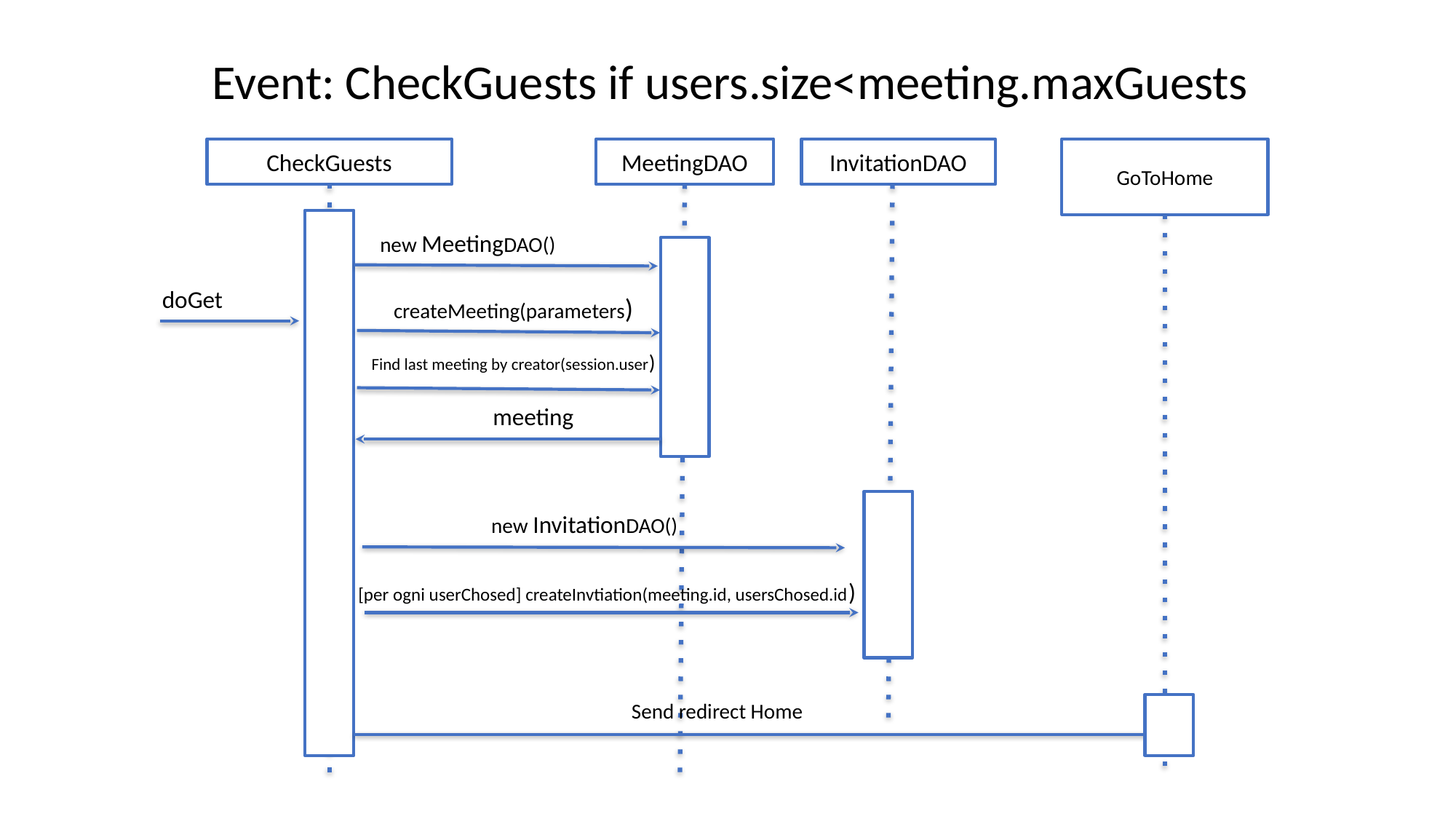

# Event: CheckGuests if users.size<meeting.maxGuests
CheckGuests
MeetingDAO
InvitationDAO
GoToHome

new MeetingDAO()

doGet
createMeeting(parameters)
Find last meeting by creator(session.user)
meeting

new InvitationDAO()
[per ogni userChosed] createInvtiation(meeting.id, usersChosed.id)
Send redirect Home